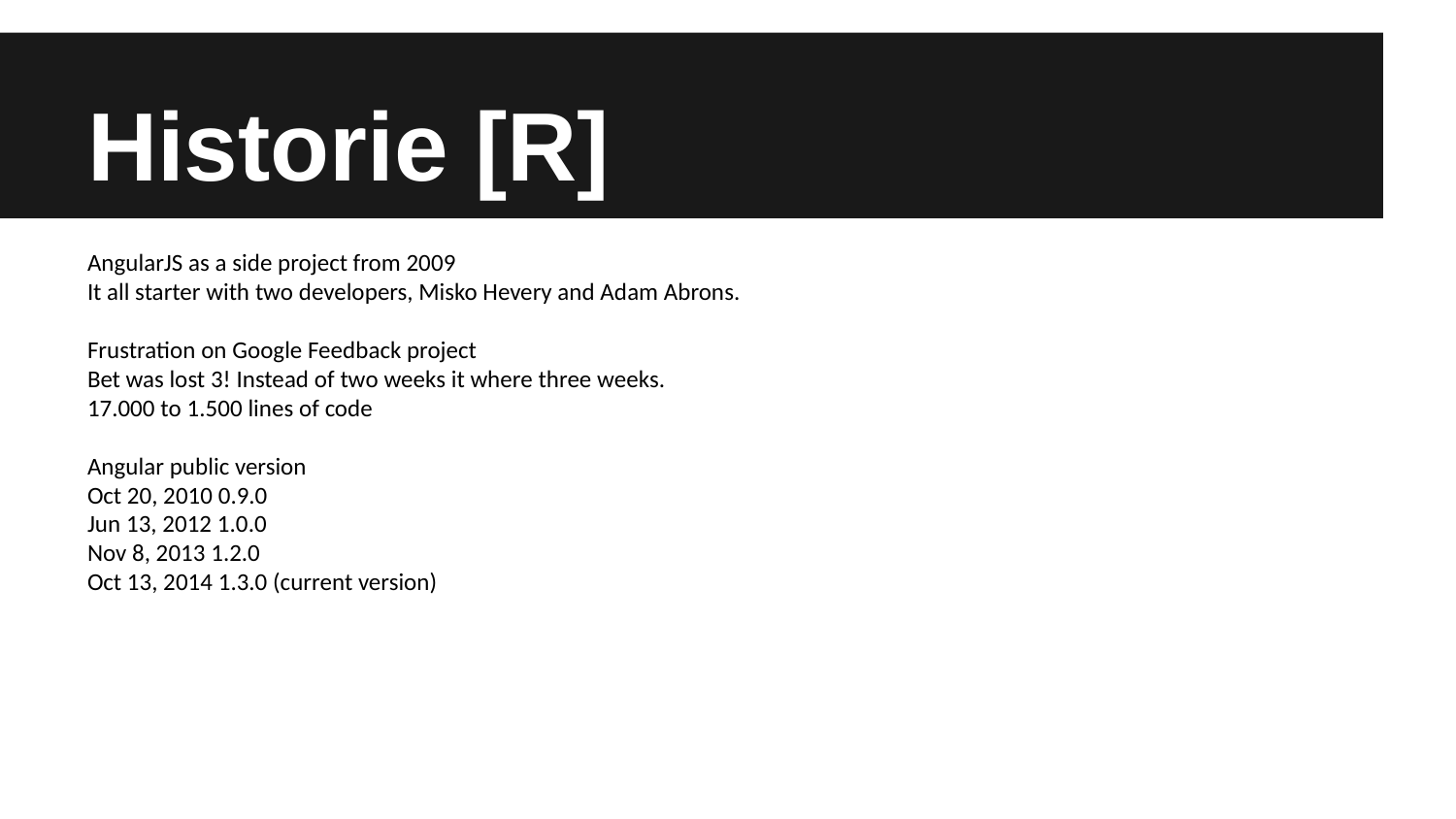

# Historie [R]
AngularJS as a side project from 2009
It all starter with two developers, Misko Hevery and Adam Abrons.

Frustration on Google Feedback project
Bet was lost 3! Instead of two weeks it where three weeks.
17.000 to 1.500 lines of code

Angular public version
Oct 20, 2010 0.9.0
Jun 13, 2012 1.0.0
Nov 8, 2013 1.2.0
Oct 13, 2014 1.3.0 (current version)